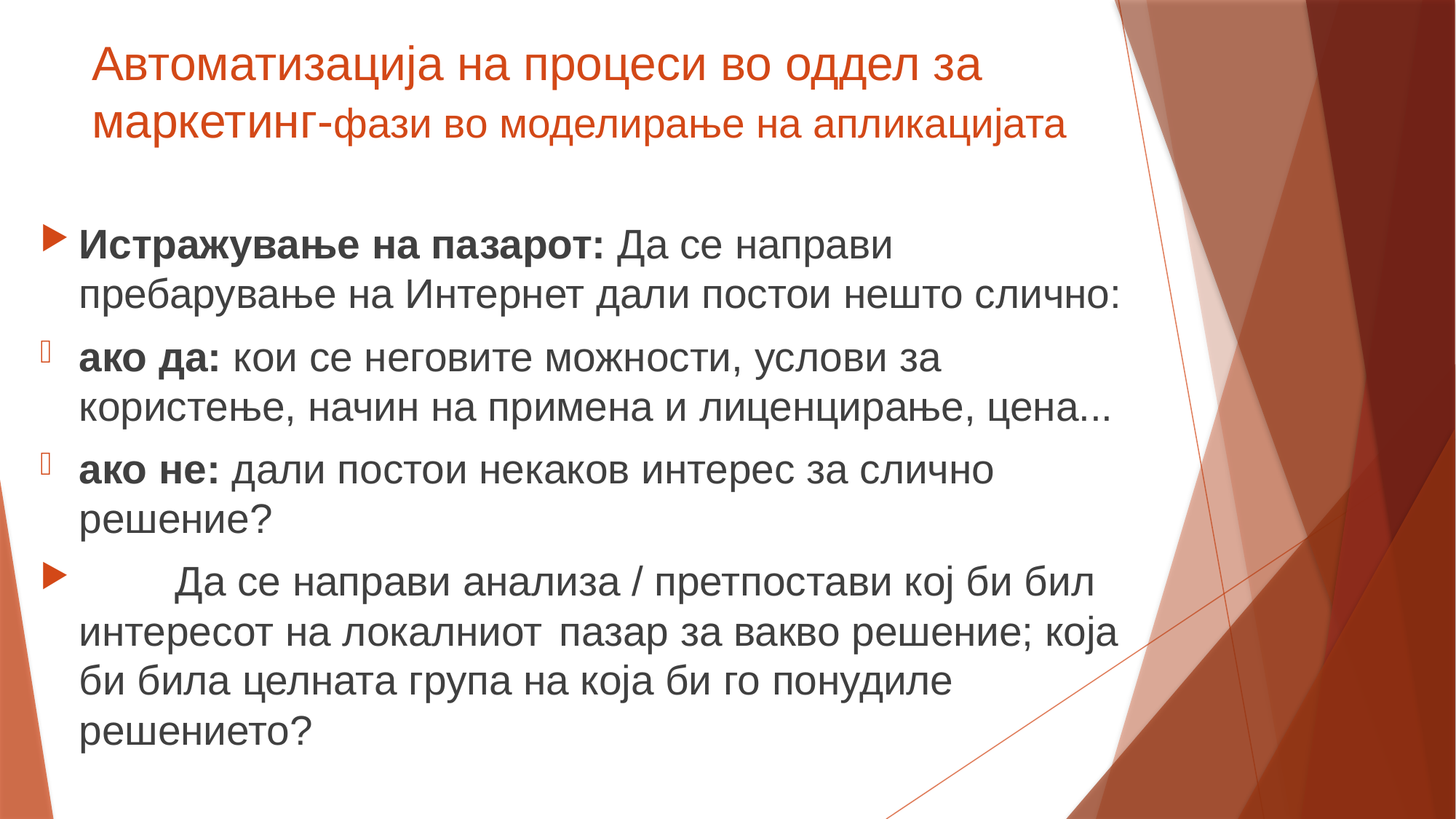

# Автоматизација на процеси во оддел за маркетинг-фази во моделирање на апликацијата
Истражување на пазарот: Да се направи пребарување на Интернет дали постои нешто слично:
ако да: кои се неговите можности, услови за користење, начин на примена и лиценцирање, цена...
ако не: дали постои некаков интерес за слично решение?
	Да се направи анализа / претпостави кој би бил интересот на локалниот 	пазар за вакво решение; која би била целната група на која би го понудиле решението?